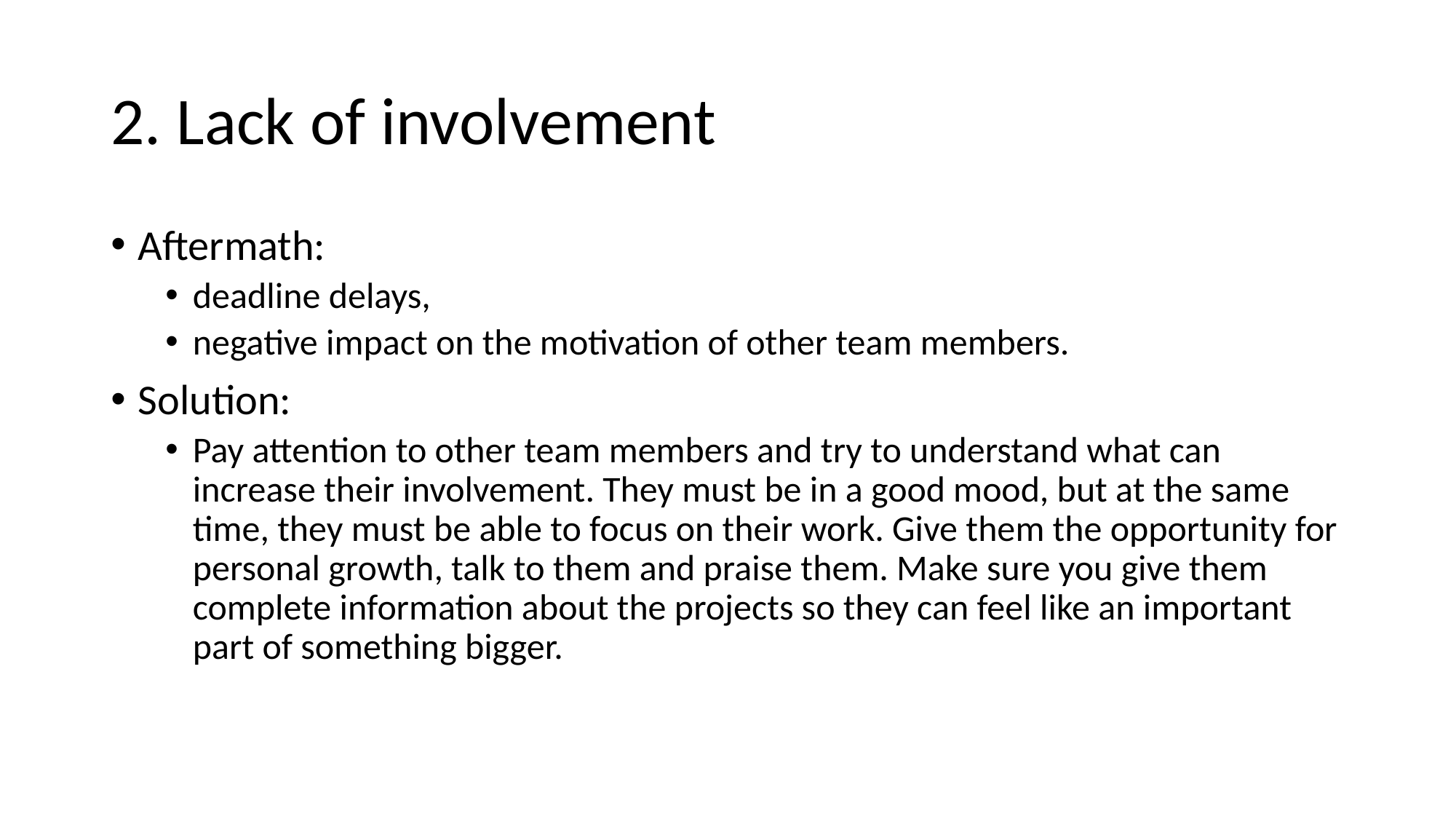

# 2. Lack of involvement
Aftermath:
deadline delays,
negative impact on the motivation of other team members.
Solution:
Pay attention to other team members and try to understand what can increase their involvement. They must be in a good mood, but at the same time, they must be able to focus on their work. Give them the opportunity for personal growth, talk to them and praise them. Make sure you give them complete information about the projects so they can feel like an important part of something bigger.